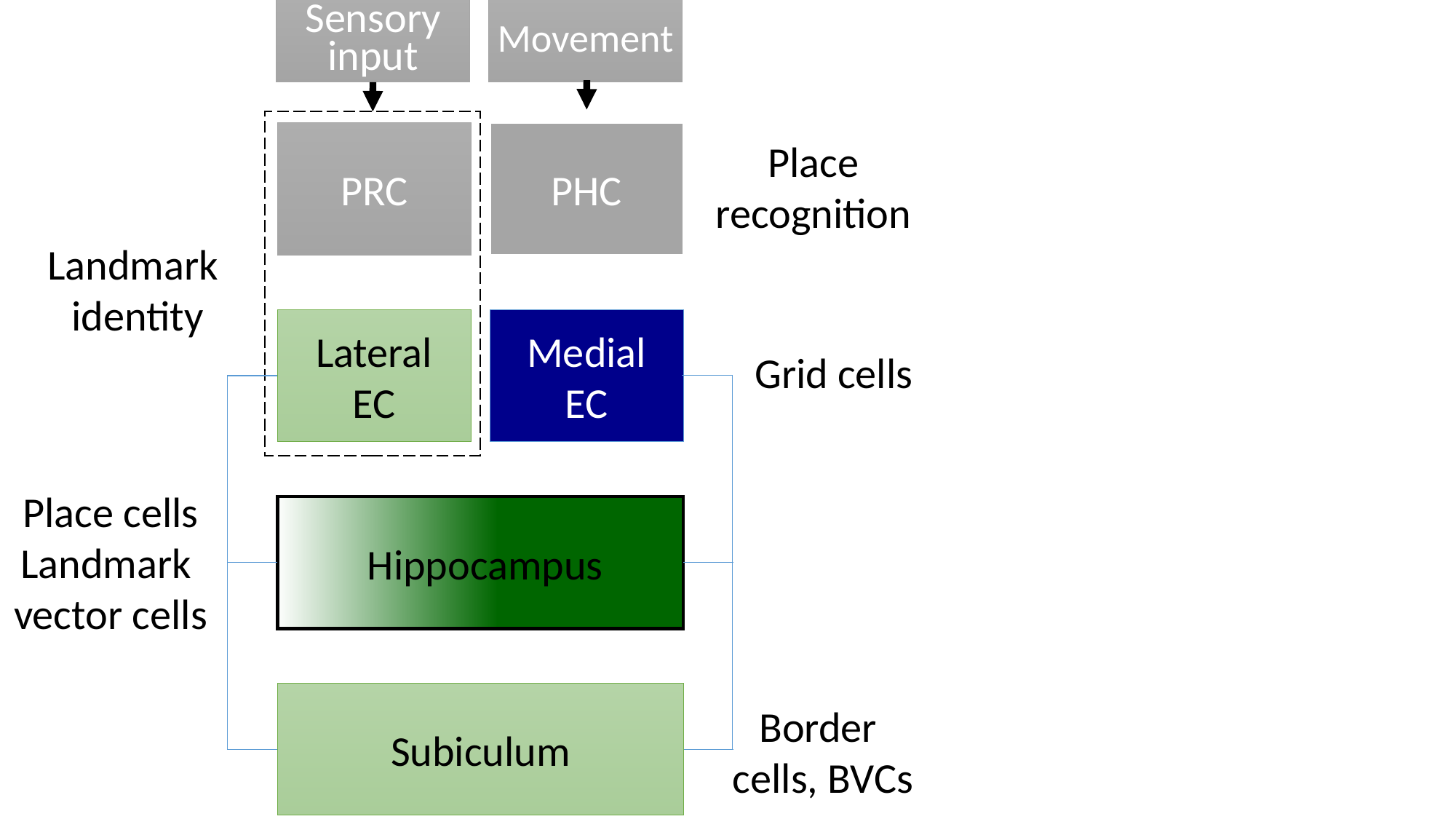

Movement
Sensory
input

PHC
PRC
Place
recognition
Landmark
identity
Medial
EC
Lateral
EC
Grid cells
Place cells
Landmark
vector cells
 Hippocampus
Subiculum
Border
cells, BVCs